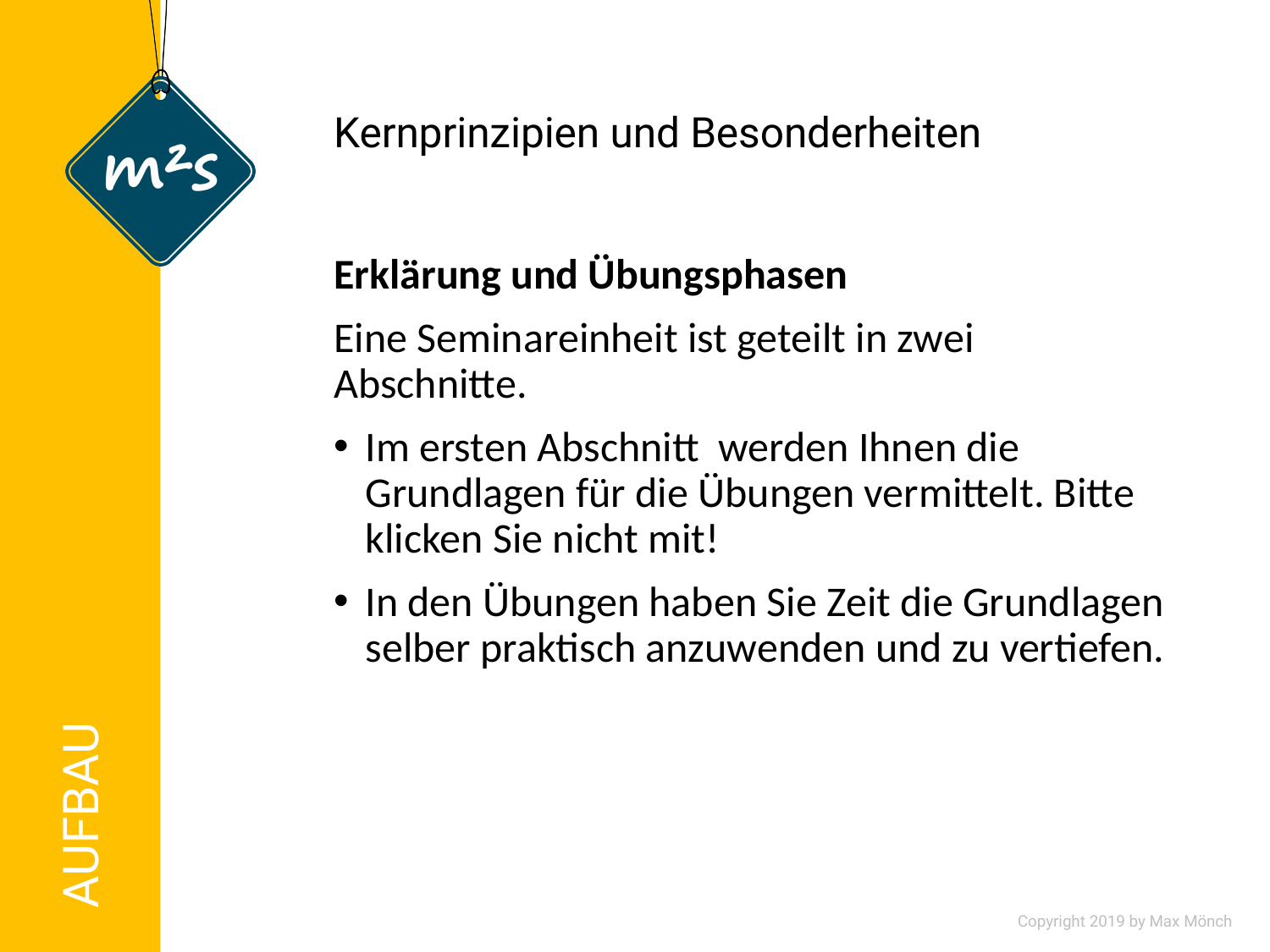

# Kernprinzipien und Besonderheiten
Erklärung und Übungsphasen
Eine Seminareinheit ist geteilt in zwei Abschnitte.
Im ersten Abschnitt  werden Ihnen die Grundlagen für die Übungen vermittelt. Bitte klicken Sie nicht mit!
In den Übungen haben Sie Zeit die Grundlagen selber praktisch anzuwenden und zu vertiefen.
AUFBAU